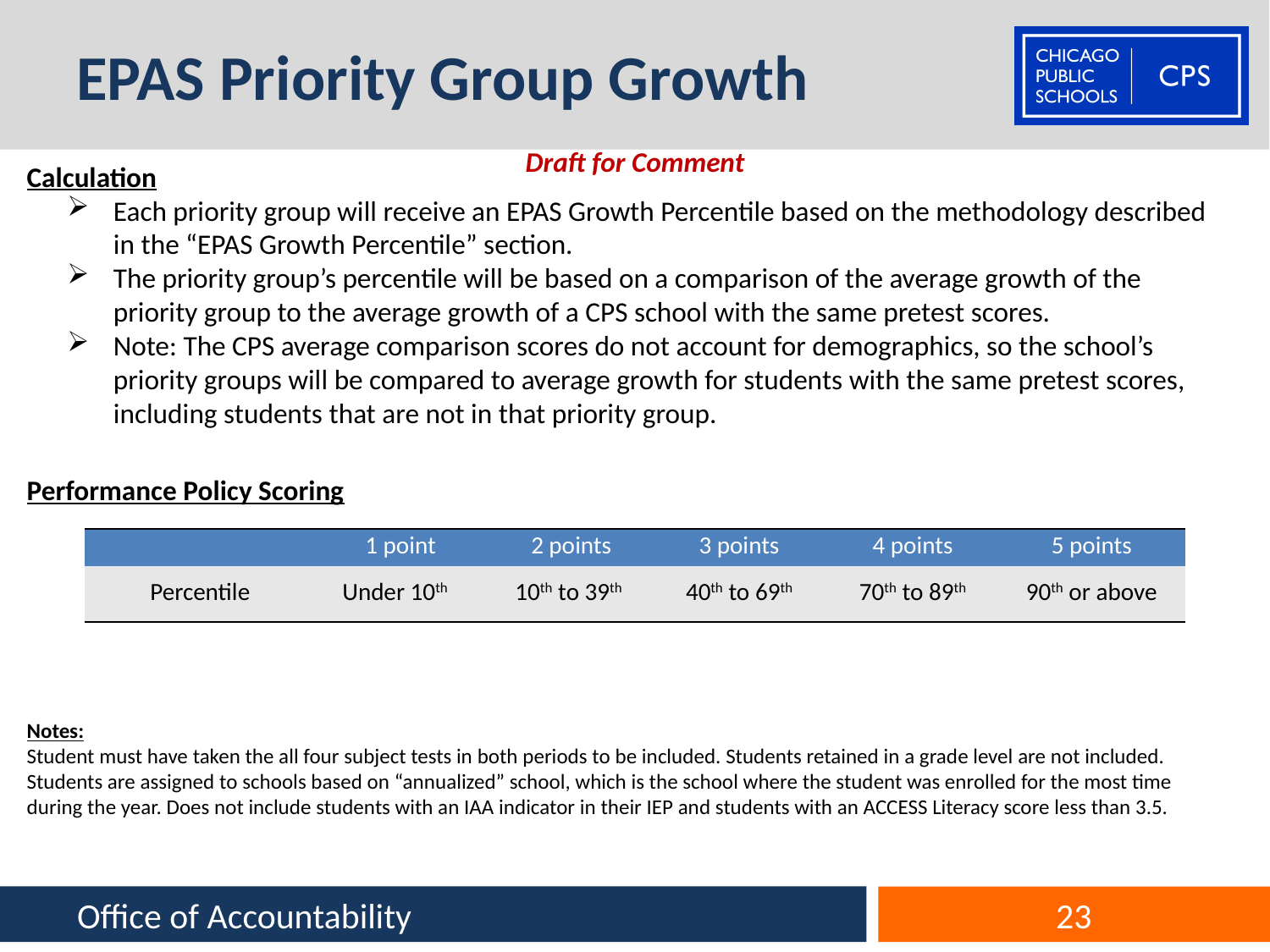

# EPAS Priority Group Growth
Draft for Comment
Calculation
Each priority group will receive an EPAS Growth Percentile based on the methodology described in the “EPAS Growth Percentile” section.
The priority group’s percentile will be based on a comparison of the average growth of the priority group to the average growth of a CPS school with the same pretest scores.
Note: The CPS average comparison scores do not account for demographics, so the school’s priority groups will be compared to average growth for students with the same pretest scores, including students that are not in that priority group.

Performance Policy Scoring

Notes:
Student must have taken the all four subject tests in both periods to be included. Students retained in a grade level are not included. Students are assigned to schools based on “annualized” school, which is the school where the student was enrolled for the most time during the year. Does not include students with an IAA indicator in their IEP and students with an ACCESS Literacy score less than 3.5.
|  | 1 point | 2 points | 3 points | 4 points | 5 points |
| --- | --- | --- | --- | --- | --- |
| Percentile | Under 10th | 10th to 39th | 40th to 69th | 70th to 89th | 90th or above |
Office of Accountability
23